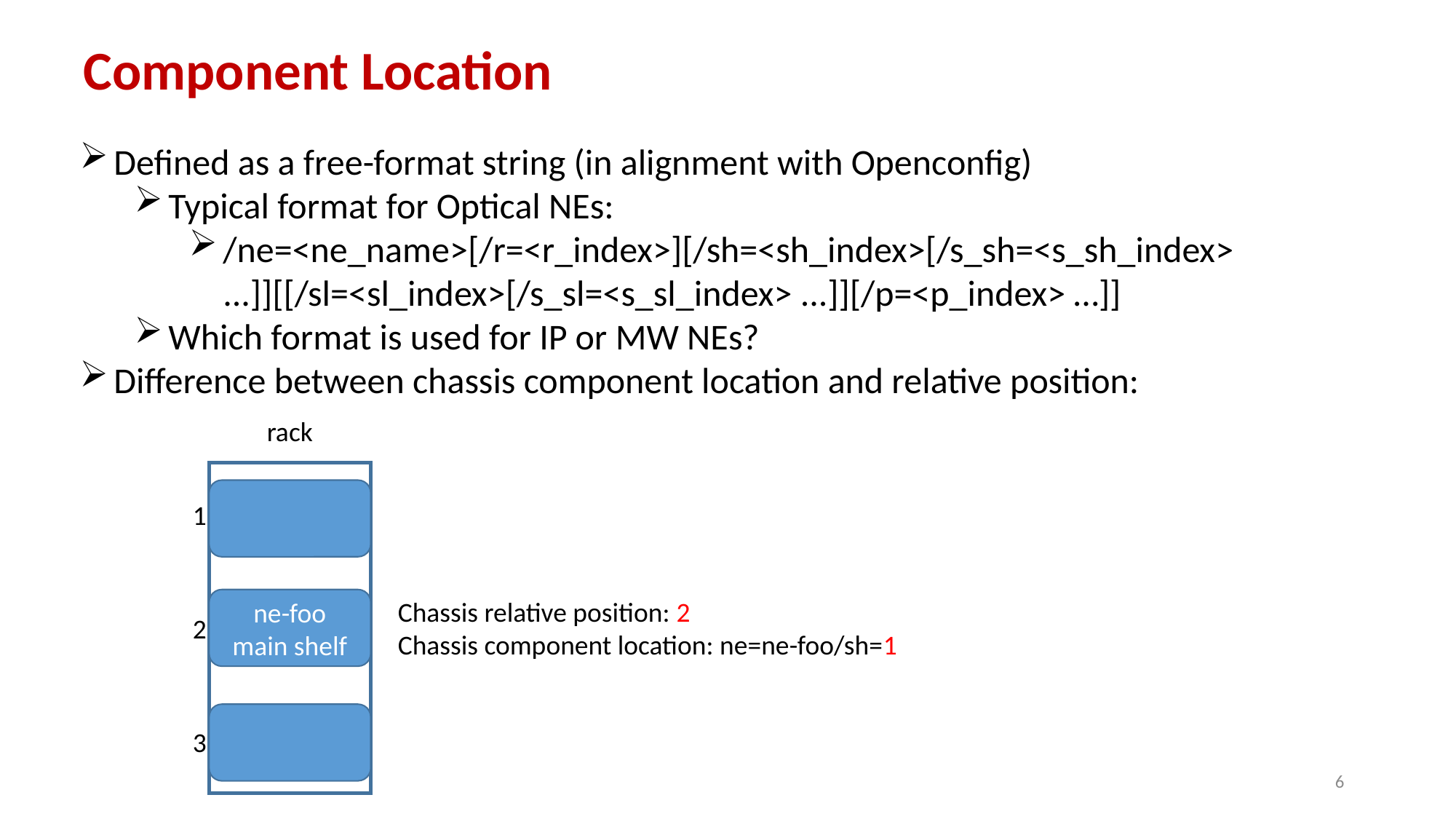

Component Location
Defined as a free-format string (in alignment with Openconfig)
Typical format for Optical NEs:
/ne=<ne_name>[/r=<r_index>][/sh=<sh_index>[/s_sh=<s_sh_index> ...]][[/sl=<sl_index>[/s_sl=<s_sl_index> ...]][/p=<p_index> …]]
Which format is used for IP or MW NEs?
Difference between chassis component location and relative position:
rack

1
ne-foo
main shelf
Chassis relative position: 2
Chassis component location: ne=ne-foo/sh=1
2

3
6